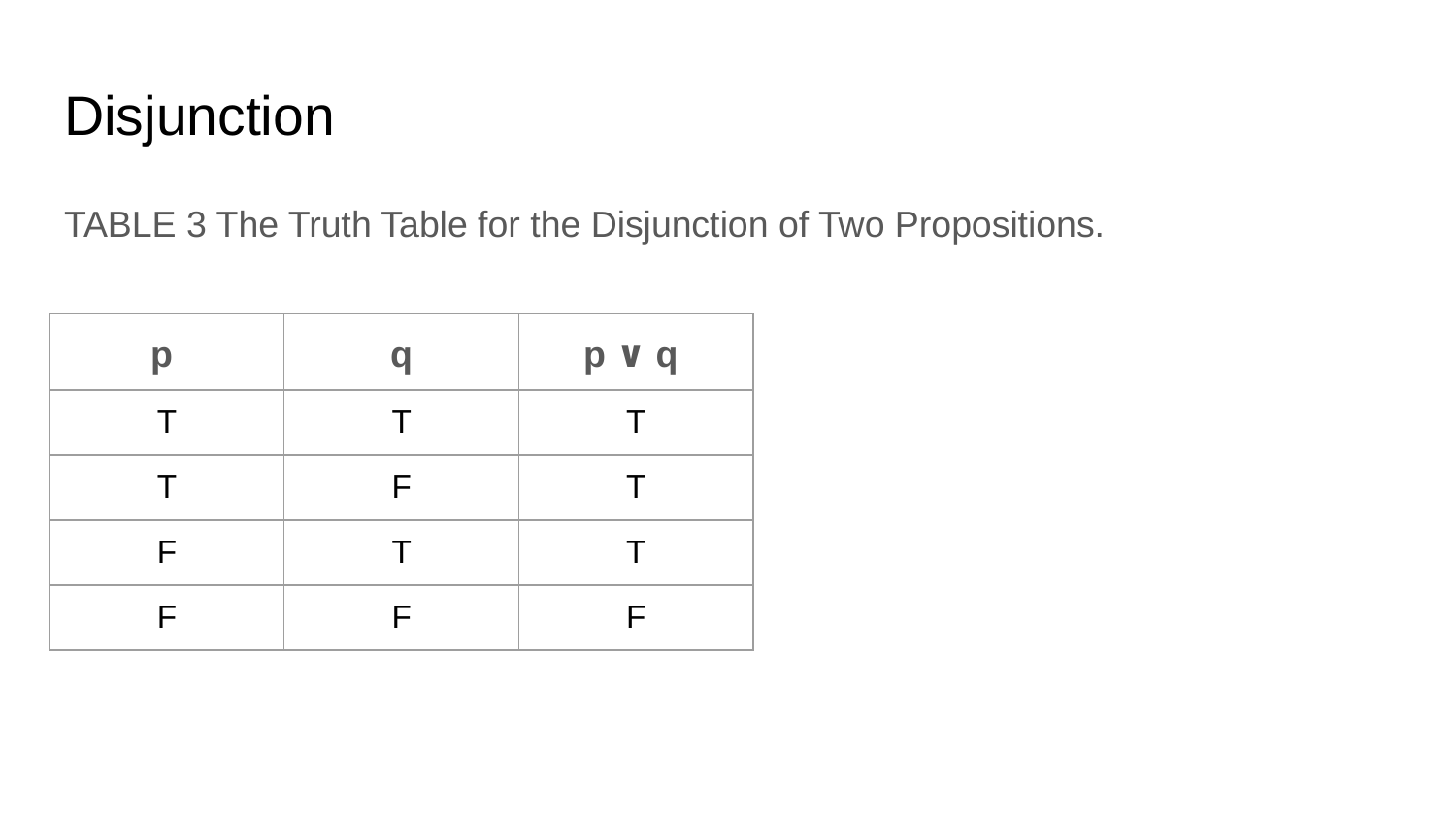

# Disjunction
TABLE 3 The Truth Table for the Disjunction of Two Propositions.

| p | q | p ∨ q |
| --- | --- | --- |
| T | T | T |
| T | F | T |
| F | T | T |
| F | F | F |